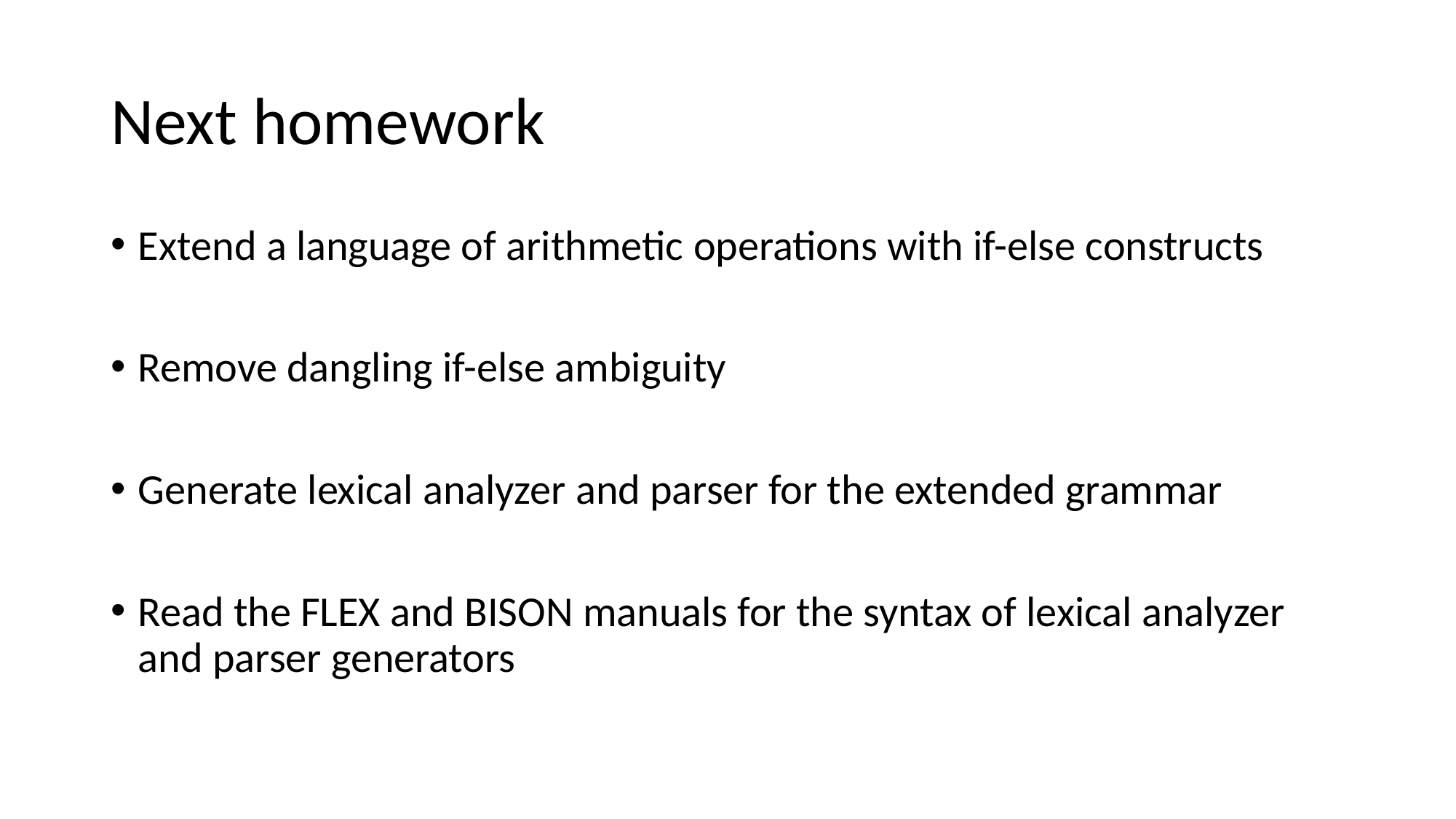

# Next homework
Extend a language of arithmetic operations with if-else constructs

Remove dangling if-else ambiguity

Generate lexical analyzer and parser for the extended grammar

Read the FLEX and BISON manuals for the syntax of lexical analyzer and parser generators